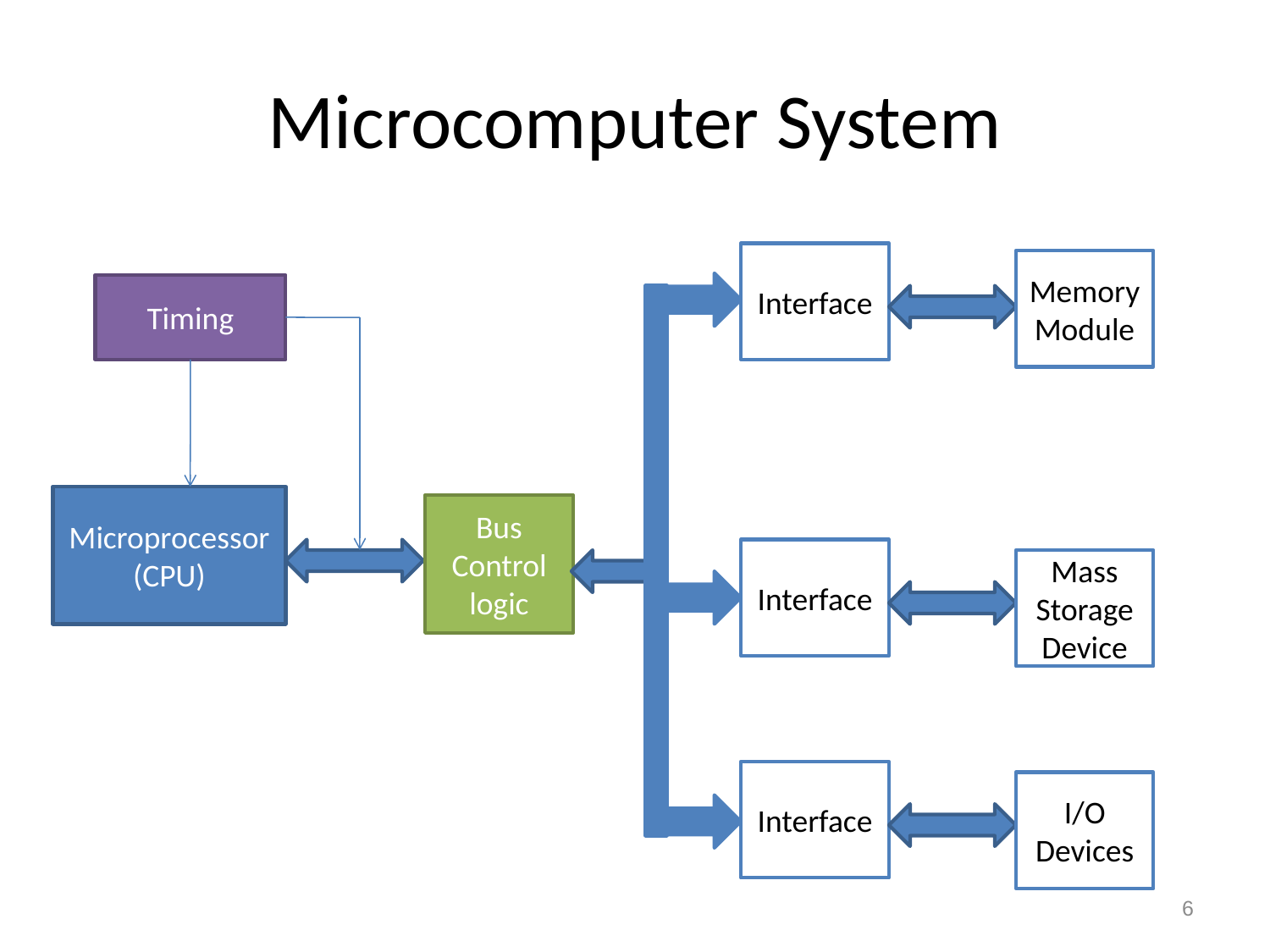

# Microcomputer System
Interface
Memory Module

Timing

Microprocessor
(CPU)
Bus Control logic

Interface

Mass Storage Device

Interface
I/O Devices

6